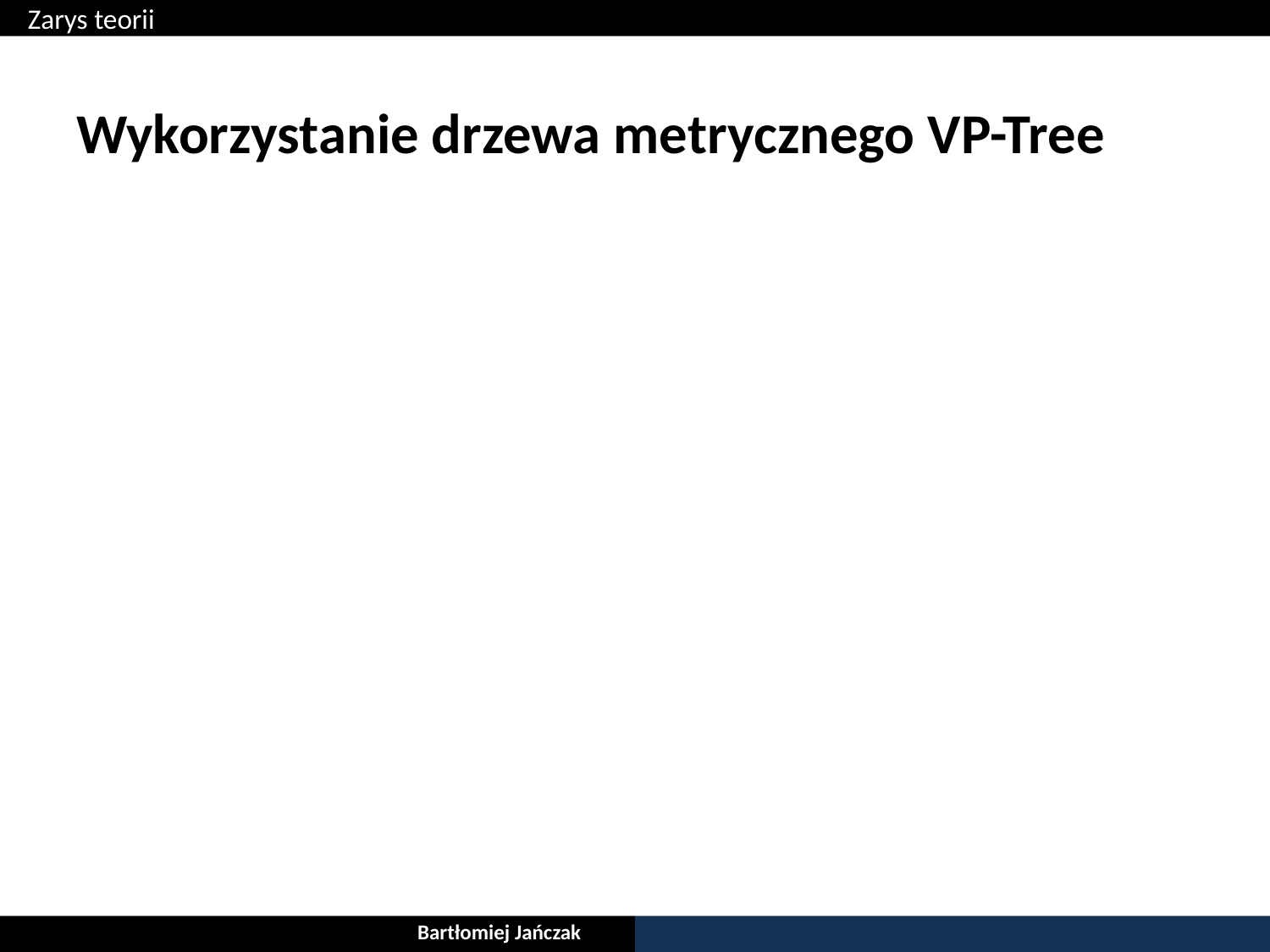

Zarys teorii
# Wykorzystanie drzewa metrycznego VP-Tree
Bartłomiej Jańczak